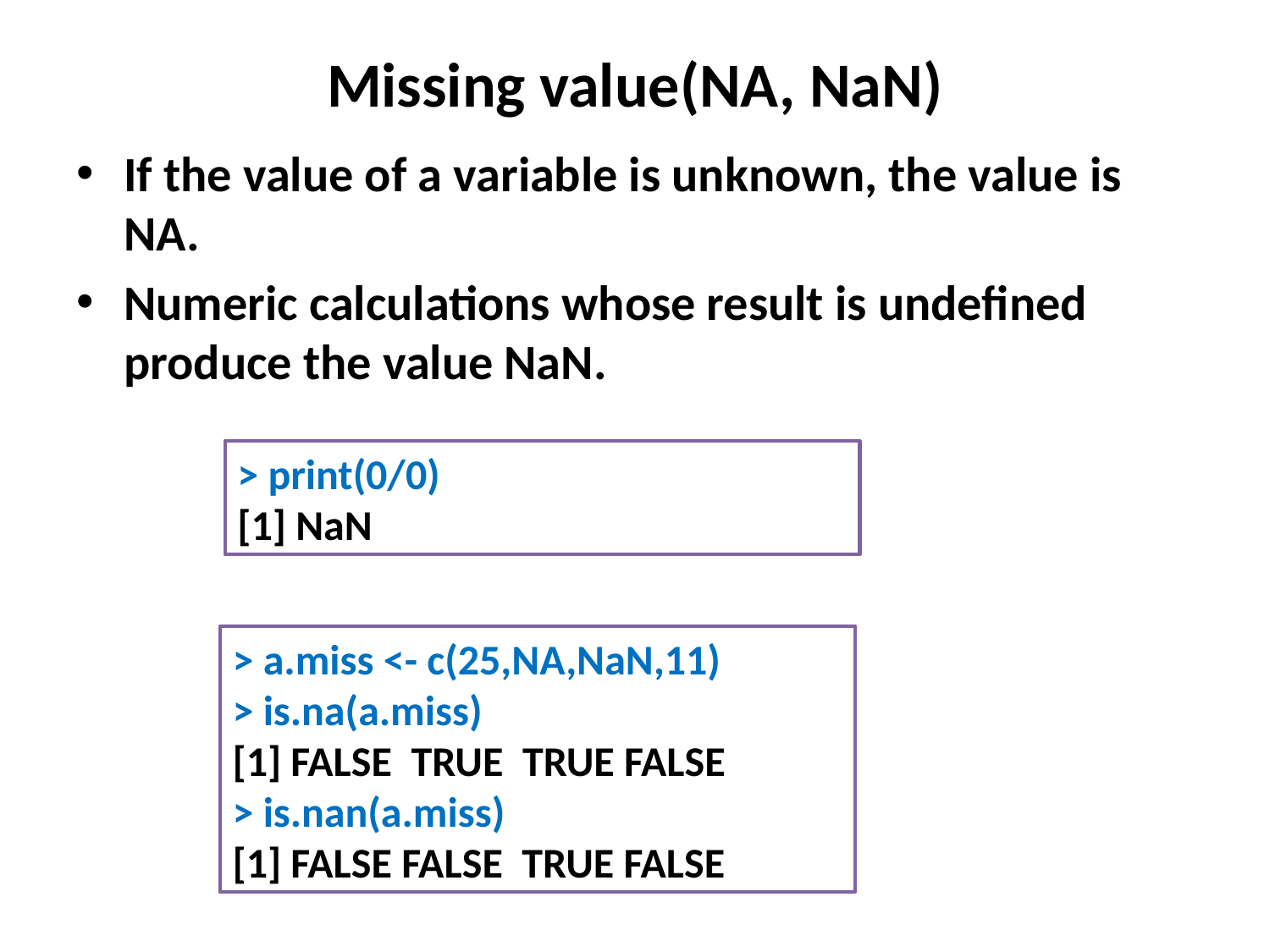

# Missing value(NA, NaN)
If the value of a variable is unknown, the value is NA.
Numeric calculations whose result is undefined  produce the value NaN.

> print(0/0)
[1] NaN
> a.miss <- c(25,NA,NaN,11)
> is.na(a.miss)
[1] FALSE  TRUE  TRUE FALSE
> is.nan(a.miss)
[1] FALSE FALSE  TRUE FALSE